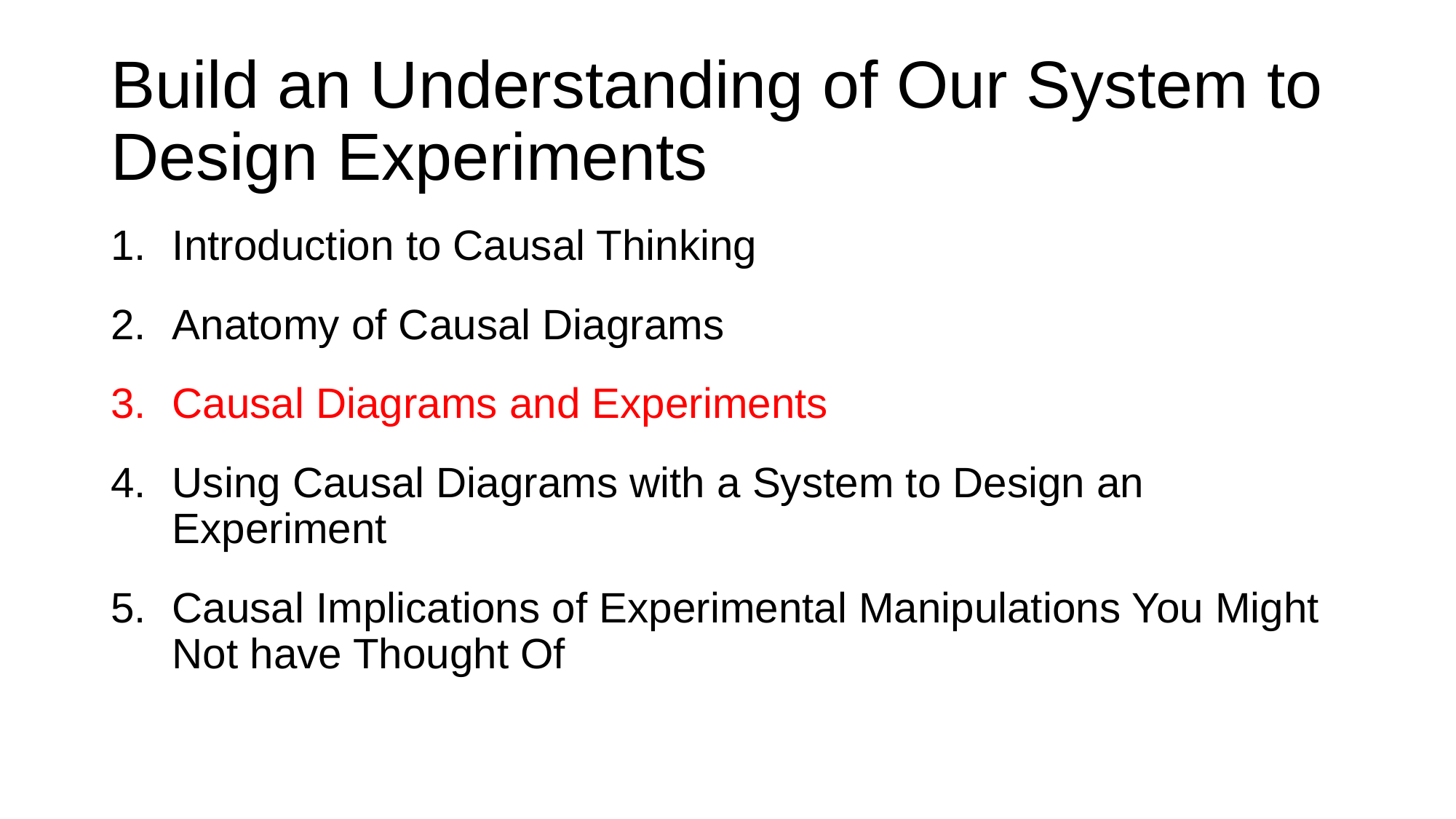

# Build an Understanding of Our System to Design Experiments
Introduction to Causal Thinking
Anatomy of Causal Diagrams
Causal Diagrams and Experiments
Using Causal Diagrams with a System to Design an Experiment
Causal Implications of Experimental Manipulations You Might Not have Thought Of